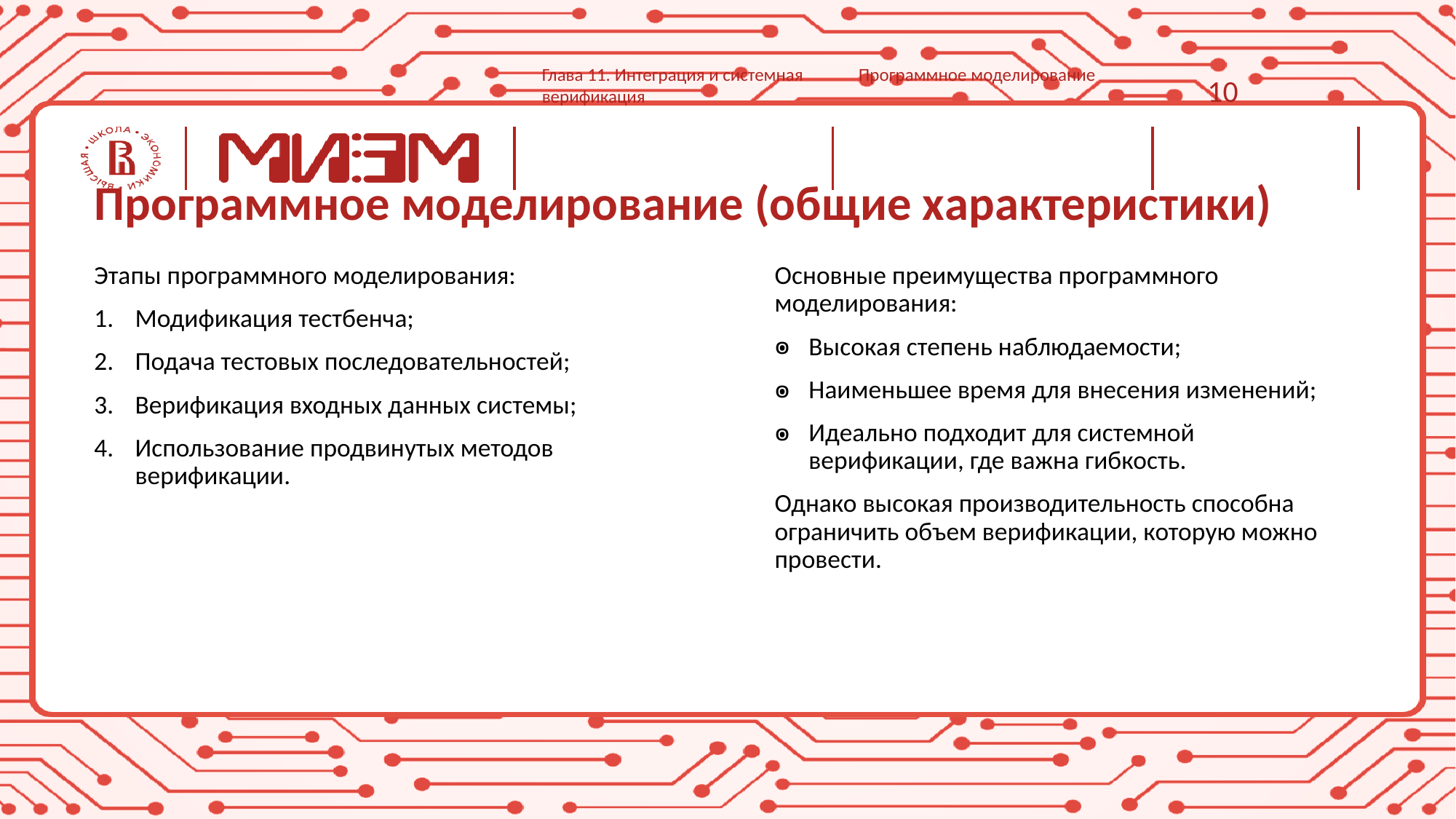

Глава 11. Интеграция и системная верификация
Программное моделирование
10
# Программное моделирование (общие характеристики)
Этапы программного моделирования:
Модификация тестбенча;
Подача тестовых последовательностей;
Верификация входных данных системы;
Использование продвинутых методов верификации.
Основные преимущества программного моделирования:
Высокая степень наблюдаемости;
Наименьшее время для внесения изменений;
Идеально подходит для системной верификации, где важна гибкость.
Однако высокая производительность способна ограничить объем верификации, которую можно провести.